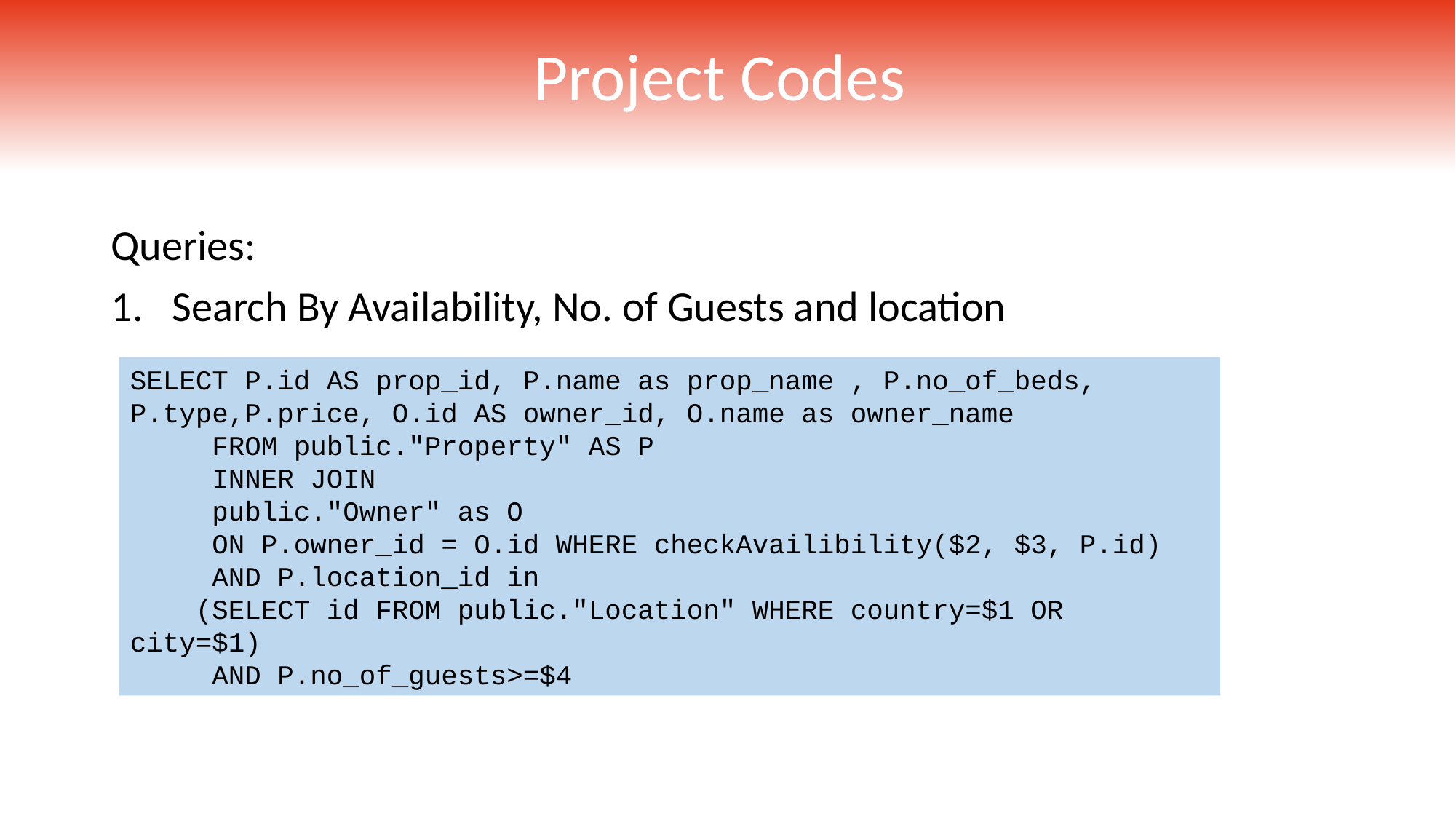

# Project Codes
Queries:
Search By Availability, No. of Guests and location

SELECT P.id AS prop_id, P.name as prop_name , P.no_of_beds, P.type,P.price, O.id AS owner_id, O.name as owner_name
     FROM public."Property" AS P
     INNER JOIN
     public."Owner" as O
     ON P.owner_id = O.id WHERE checkAvailibility($2, $3, P.id)
     AND P.location_id in
    (SELECT id FROM public."Location" WHERE country=$1 OR city=$1)
     AND P.no_of_guests>=$4